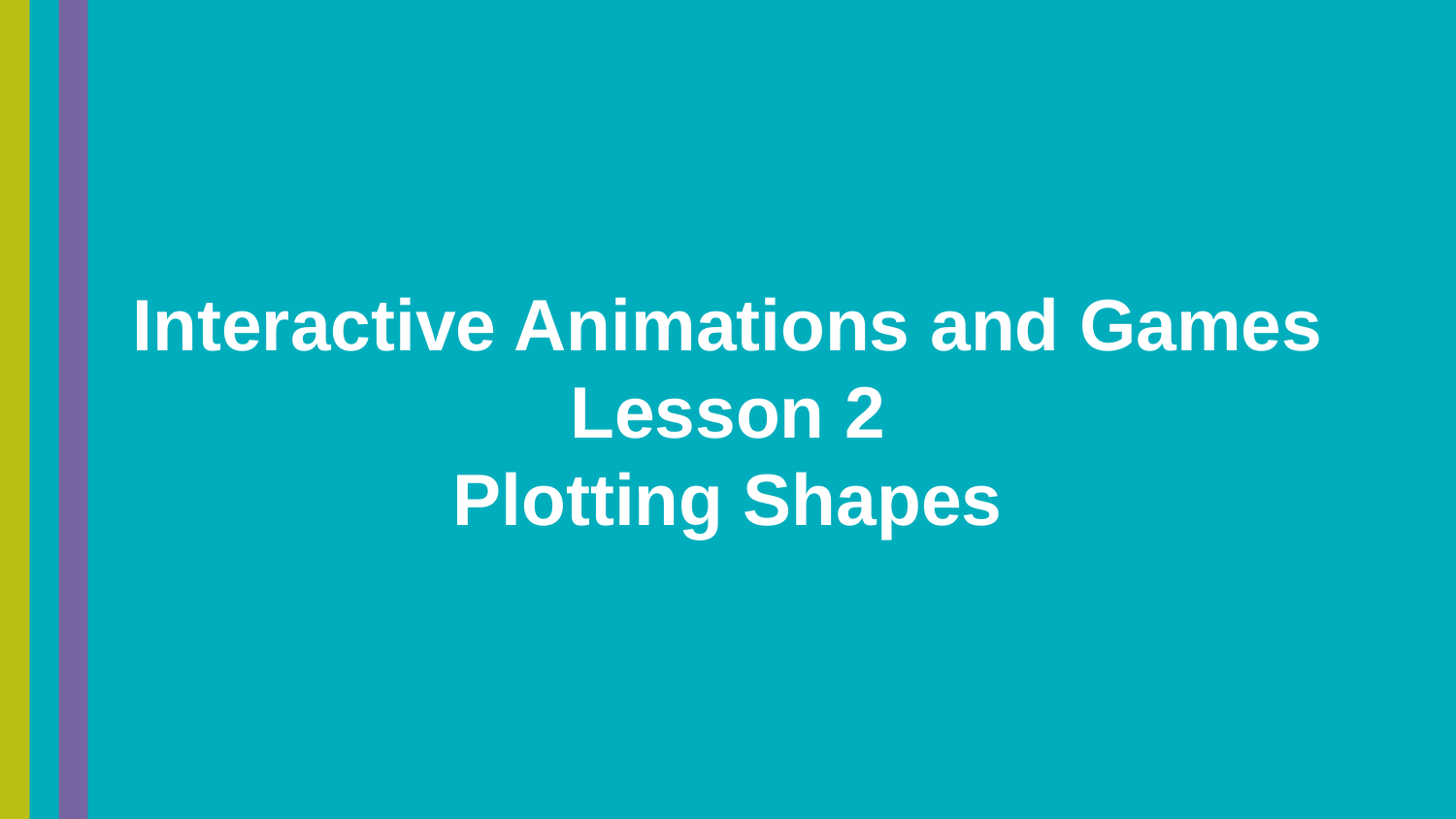

Interactive Animations and Games
Lesson 2
Plotting Shapes